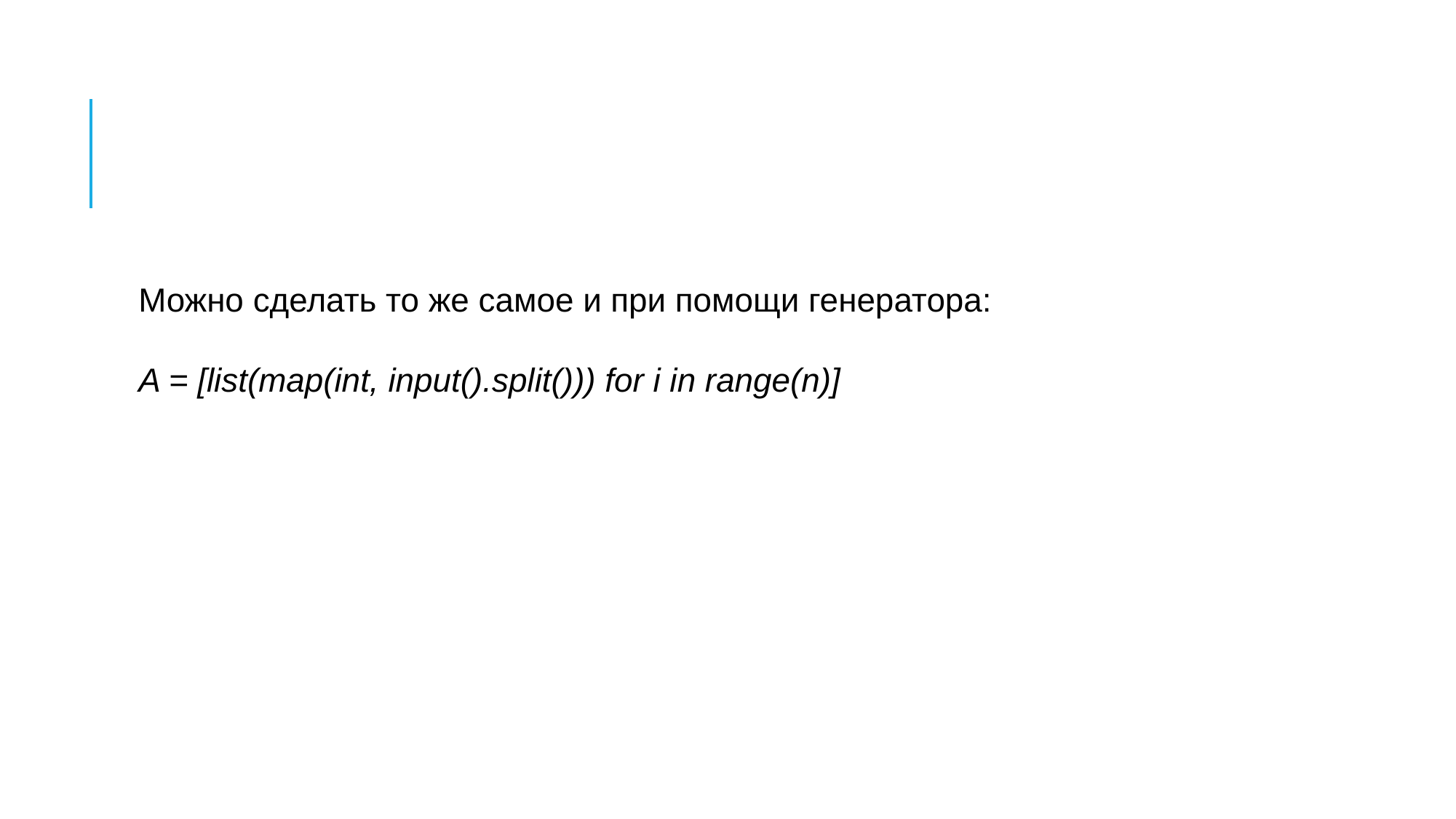

#
Можно сделать то же самое и при помощи генератора:

A = [list(map(int, input().split())) for i in range(n)]